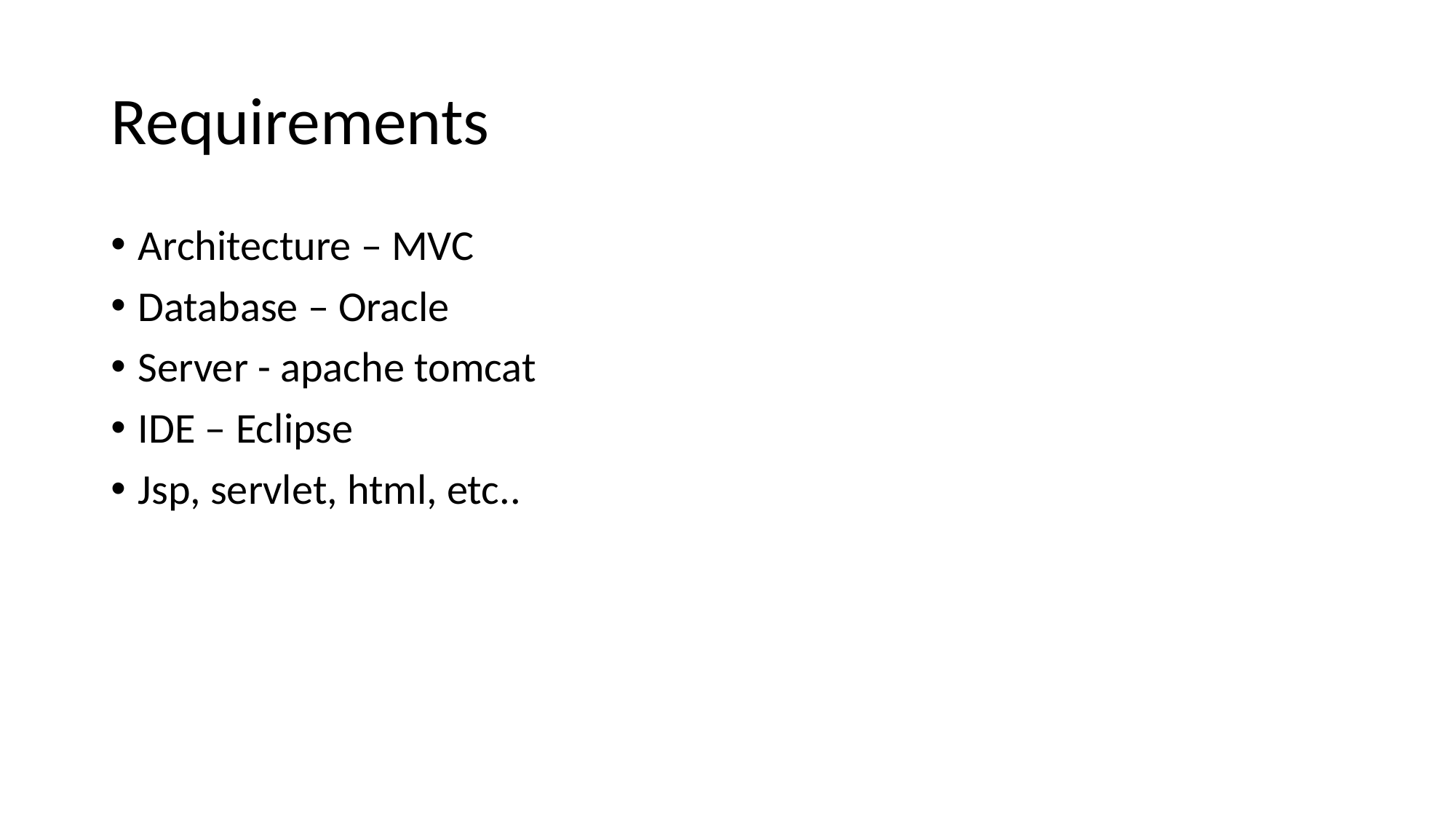

# Requirements
Architecture – MVC
Database – Oracle
Server - apache tomcat
IDE – Eclipse
Jsp, servlet, html, etc..